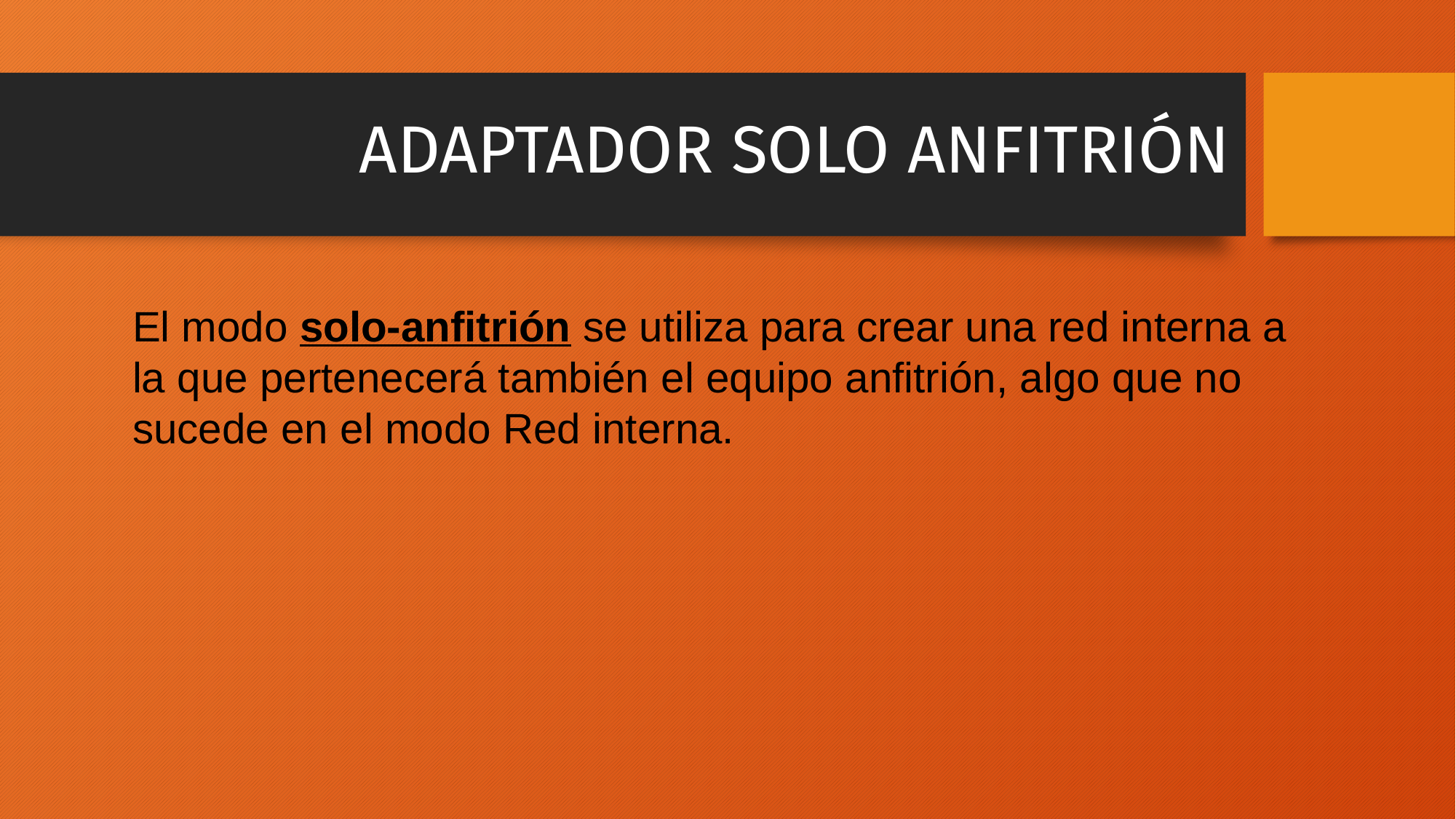

ADAPTADOR SOLO ANFITRIÓN
El modo solo-anfitrión se utiliza para crear una red interna a la que pertenecerá también el equipo anfitrión, algo que no sucede en el modo Red interna.